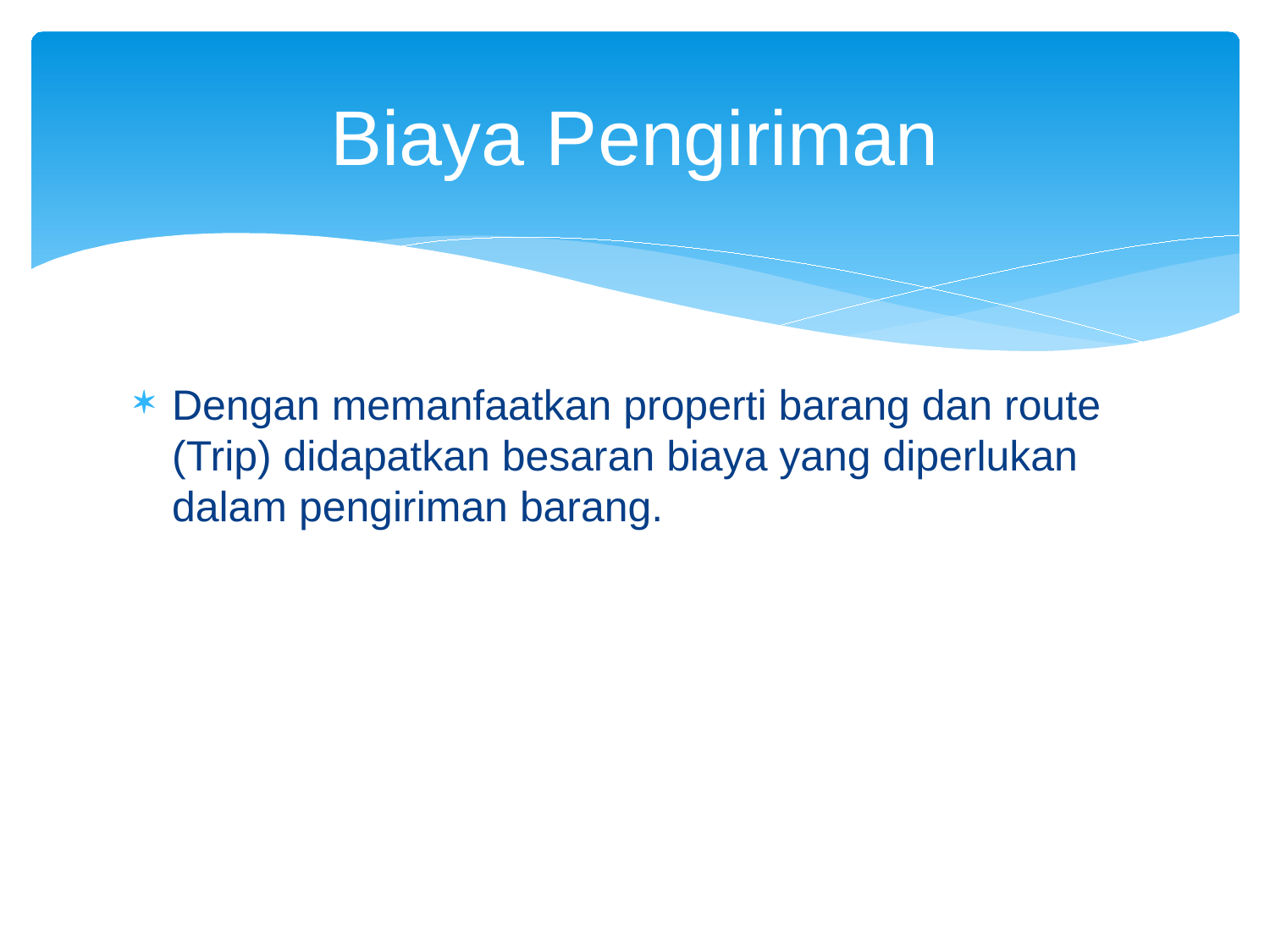

# Biaya Pengiriman
Dengan memanfaatkan properti barang dan route (Trip) didapatkan besaran biaya yang diperlukan dalam pengiriman barang.